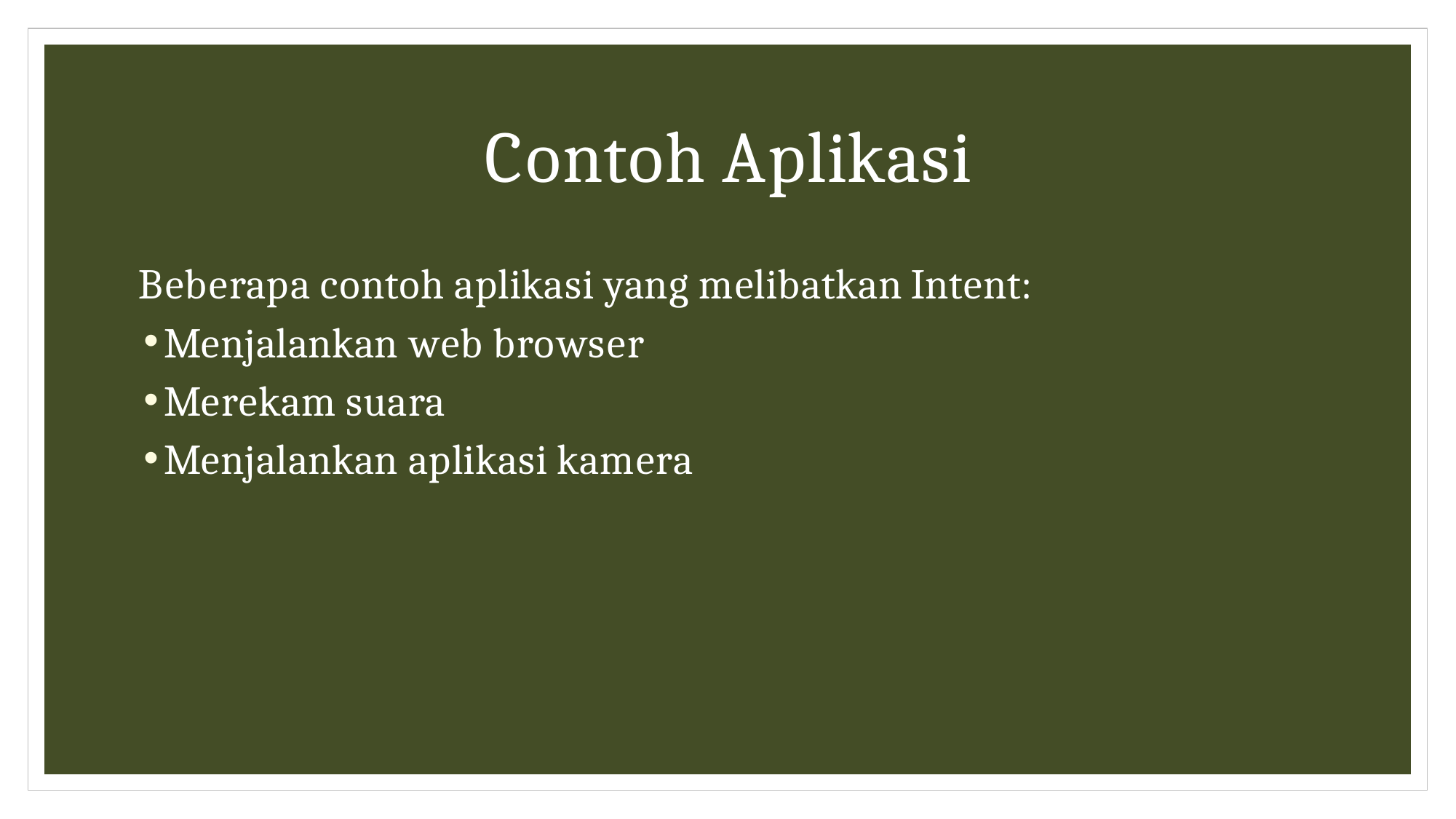

# Contoh Aplikasi
Beberapa contoh aplikasi yang melibatkan Intent:
Menjalankan web browser
Merekam suara
Menjalankan aplikasi kamera